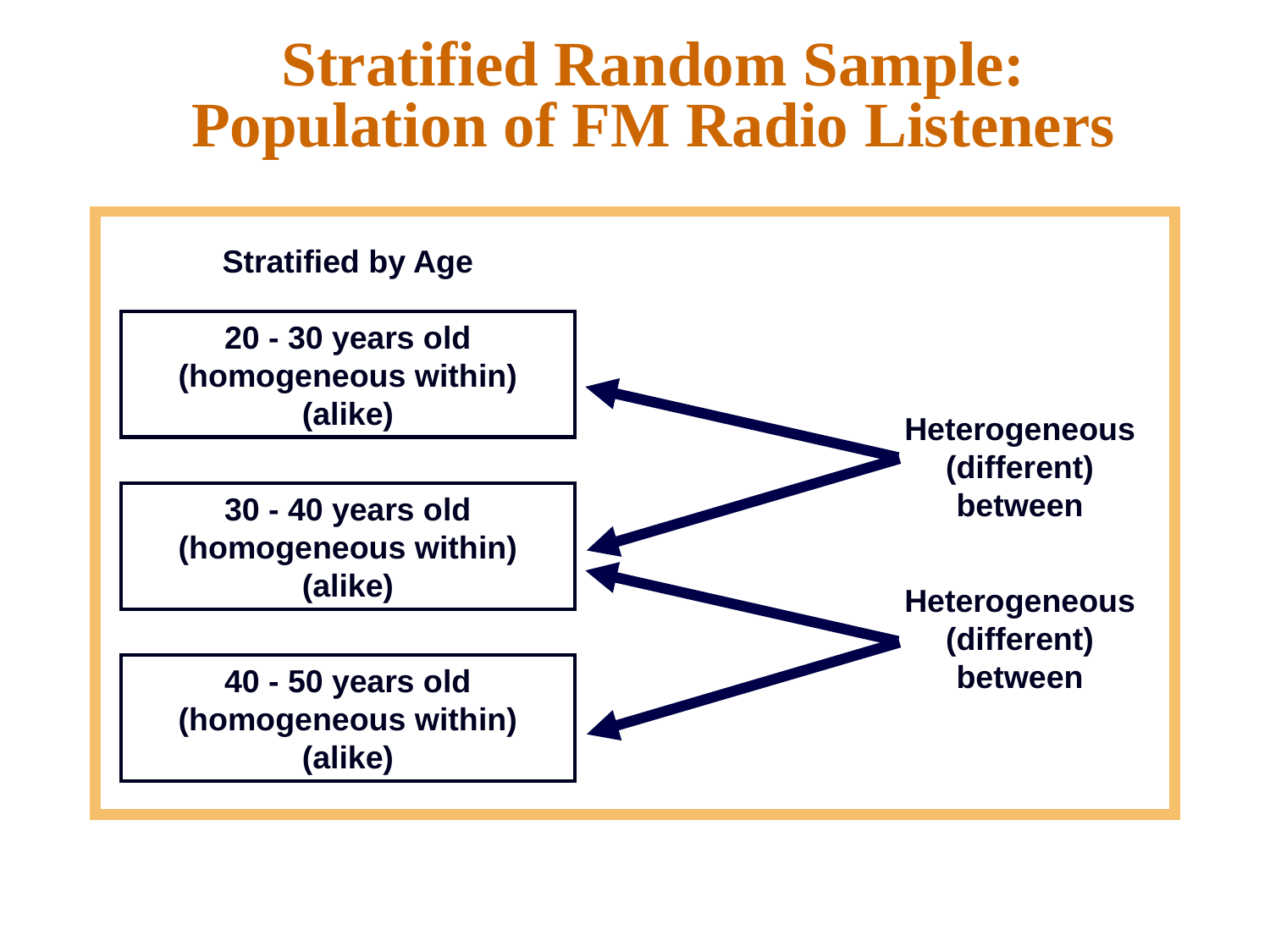

# Stratified Random Sample: Population of FM Radio Listeners

Stratified by Age
20 - 30 years old
(homogeneous within)
(alike)

30 - 40 years old
(homogeneous within)
(alike)
40 - 50 years old
(homogeneous within)
(alike)
Heterogeneous
(different)
between
Heterogeneous
(different)
between